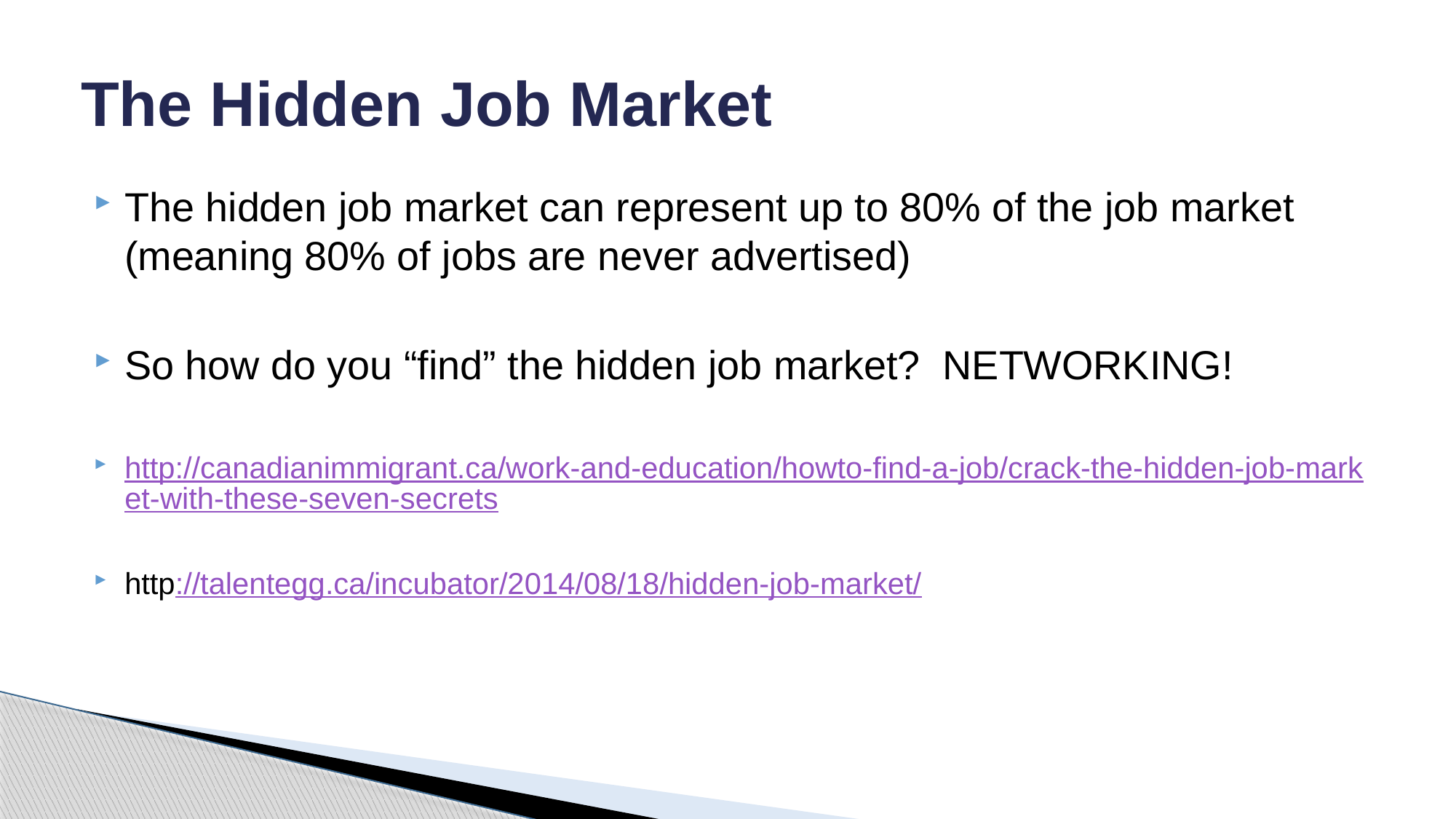

# The Hidden Job Market
The hidden job market can represent up to 80% of the job market (meaning 80% of jobs are never advertised)

So how do you “find” the hidden job market?  NETWORKING!

http://canadianimmigrant.ca/work-and-education/howto-find-a-job/crack-the-hidden-job-market-with-these-seven-secrets

http://talentegg.ca/incubator/2014/08/18/hidden-job-market/